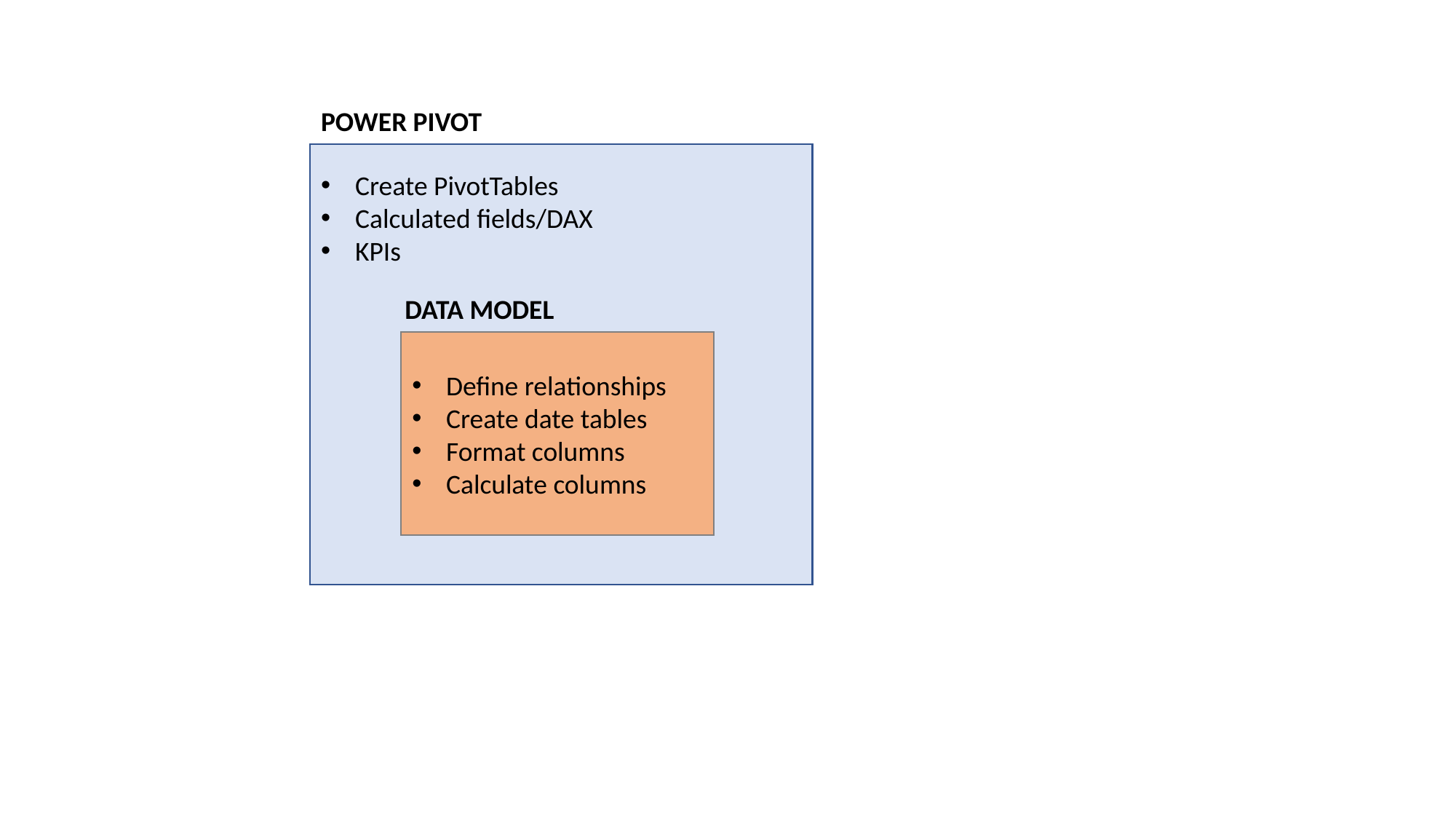

POWER PIVOT
Create PivotTables
Calculated fields/DAX
KPIs

DATA MODEL
Define relationships
Create date tables
Format columns
Calculate columns